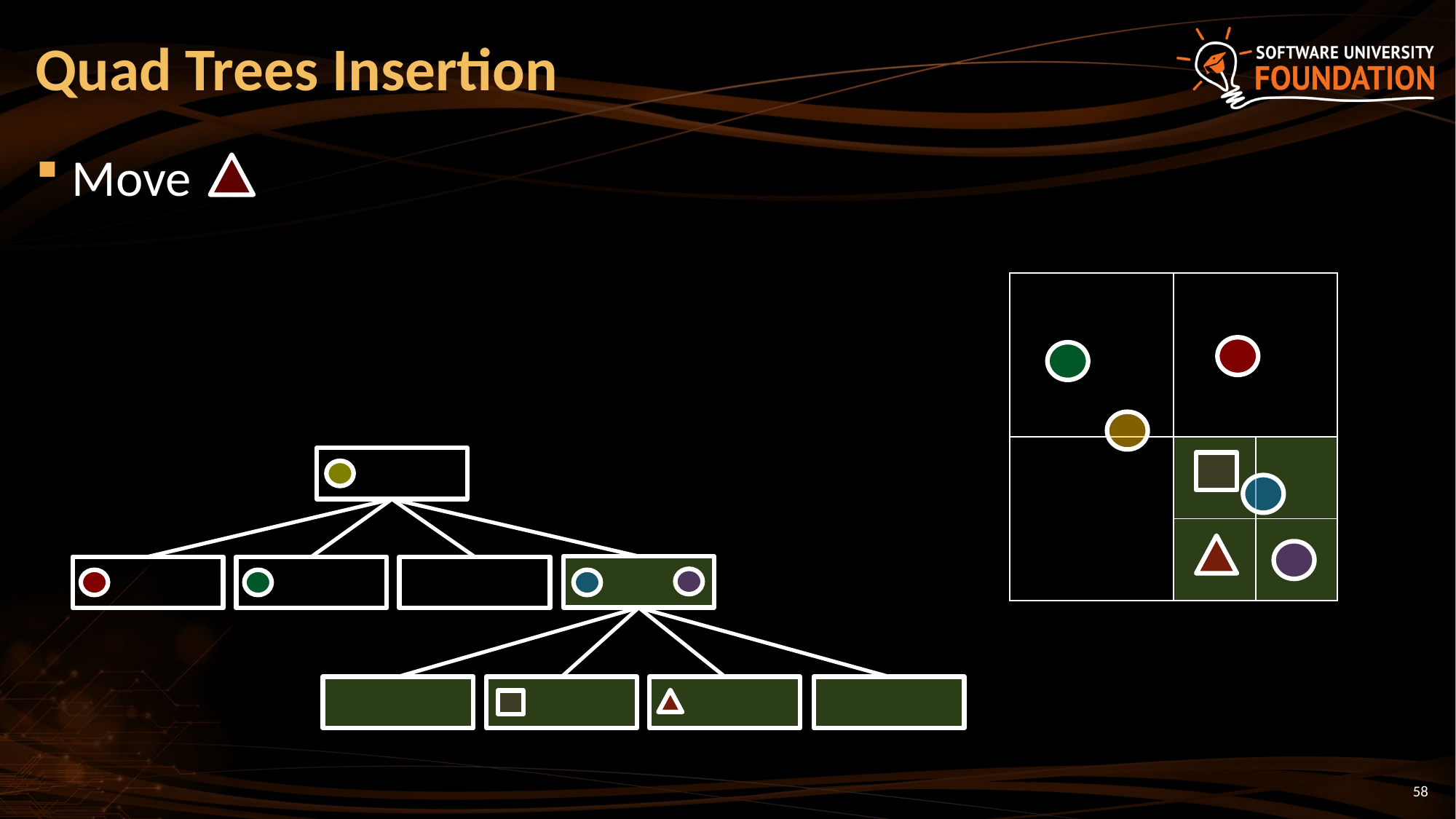

# Quad Trees Insertion
Move

|  |  |  |
| --- | --- | --- |
|  |  |  |
|  |  |  |

58